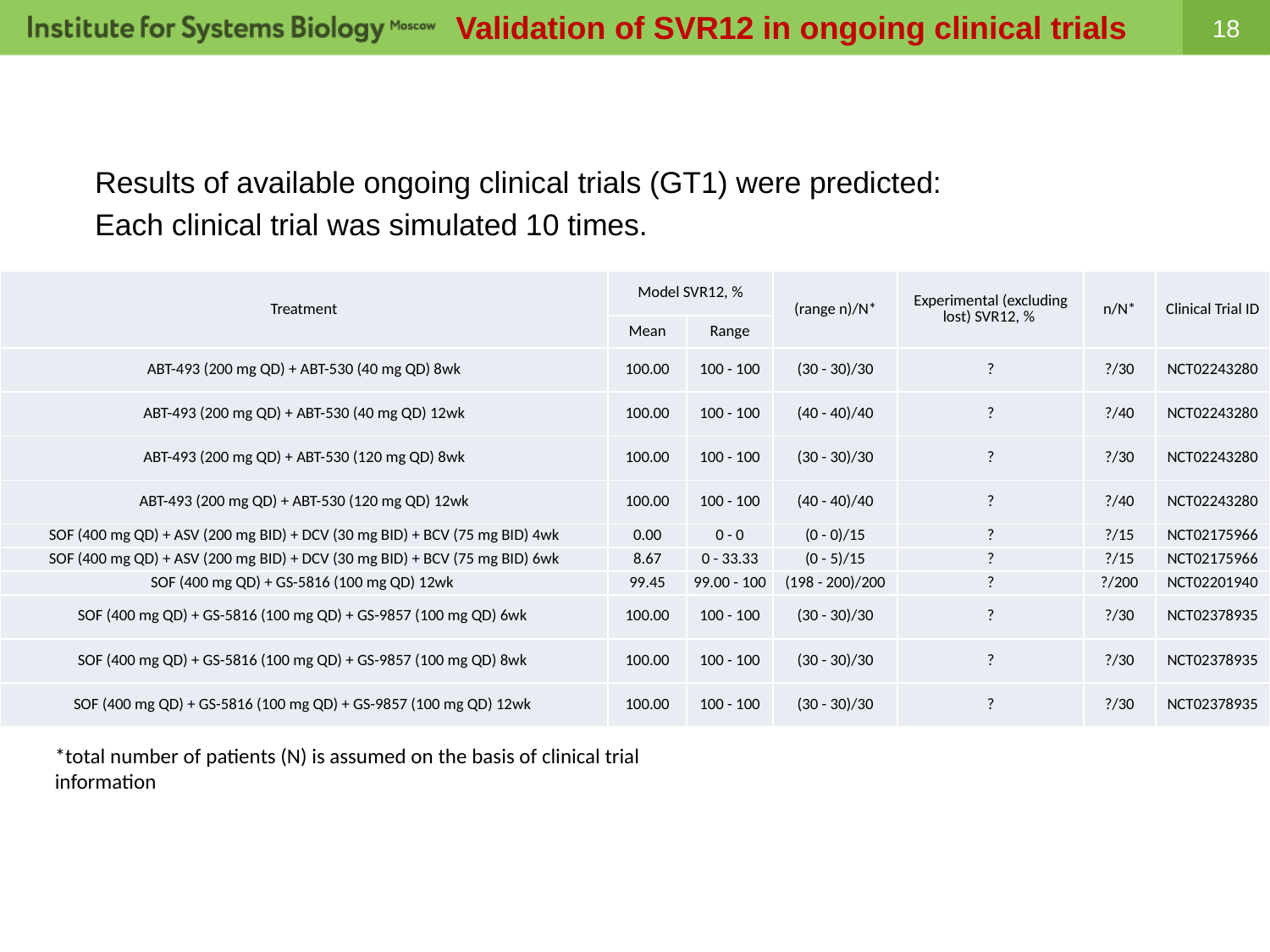

Validation of SVR12 in ongoing clinical trials
Results of available ongoing clinical trials (GT1) were predicted:
Each clinical trial was simulated 10 times.
| Treatment | Model SVR12, % |  | (range n)/N\* | Experimental (excluding lost) SVR12, % | n/N\* | Clinical Trial ID |
| --- | --- | --- | --- | --- | --- | --- |
|  | Mean | Range |  |  |  |  |
| ABT-493 (200 mg QD) + ABT-530 (40 mg QD) 8wk | 100.00 | 100 - 100 | (30 - 30)/30 | ? | ?/30 | NCT02243280 |
| ABT-493 (200 mg QD) + ABT-530 (40 mg QD) 12wk | 100.00 | 100 - 100 | (40 - 40)/40 | ? | ?/40 | NCT02243280 |
| ABT-493 (200 mg QD) + ABT-530 (120 mg QD) 8wk | 100.00 | 100 - 100 | (30 - 30)/30 | ? | ?/30 | NCT02243280 |
| ABT-493 (200 mg QD) + ABT-530 (120 mg QD) 12wk | 100.00 | 100 - 100 | (40 - 40)/40 | ? | ?/40 | NCT02243280 |
| SOF (400 mg QD) + ASV (200 mg BID) + DCV (30 mg BID) + BCV (75 mg BID) 4wk | 0.00 | 0 - 0 | (0 - 0)/15 | ? | ?/15 | NCT02175966 |
| SOF (400 mg QD) + ASV (200 mg BID) + DCV (30 mg BID) + BCV (75 mg BID) 6wk | 8.67 | 0 - 33.33 | (0 - 5)/15 | ? | ?/15 | NCT02175966 |
| SOF (400 mg QD) + GS-5816 (100 mg QD) 12wk | 99.45 | 99.00 - 100 | (198 - 200)/200 | ? | ?/200 | NCT02201940 |
| SOF (400 mg QD) + GS-5816 (100 mg QD) + GS-9857 (100 mg QD) 6wk | 100.00 | 100 - 100 | (30 - 30)/30 | ? | ?/30 | NCT02378935 |
| SOF (400 mg QD) + GS-5816 (100 mg QD) + GS-9857 (100 mg QD) 8wk | 100.00 | 100 - 100 | (30 - 30)/30 | ? | ?/30 | NCT02378935 |
| SOF (400 mg QD) + GS-5816 (100 mg QD) + GS-9857 (100 mg QD) 12wk | 100.00 | 100 - 100 | (30 - 30)/30 | ? | ?/30 | NCT02378935 |
*total number of patients (N) is assumed on the basis of clinical trial information